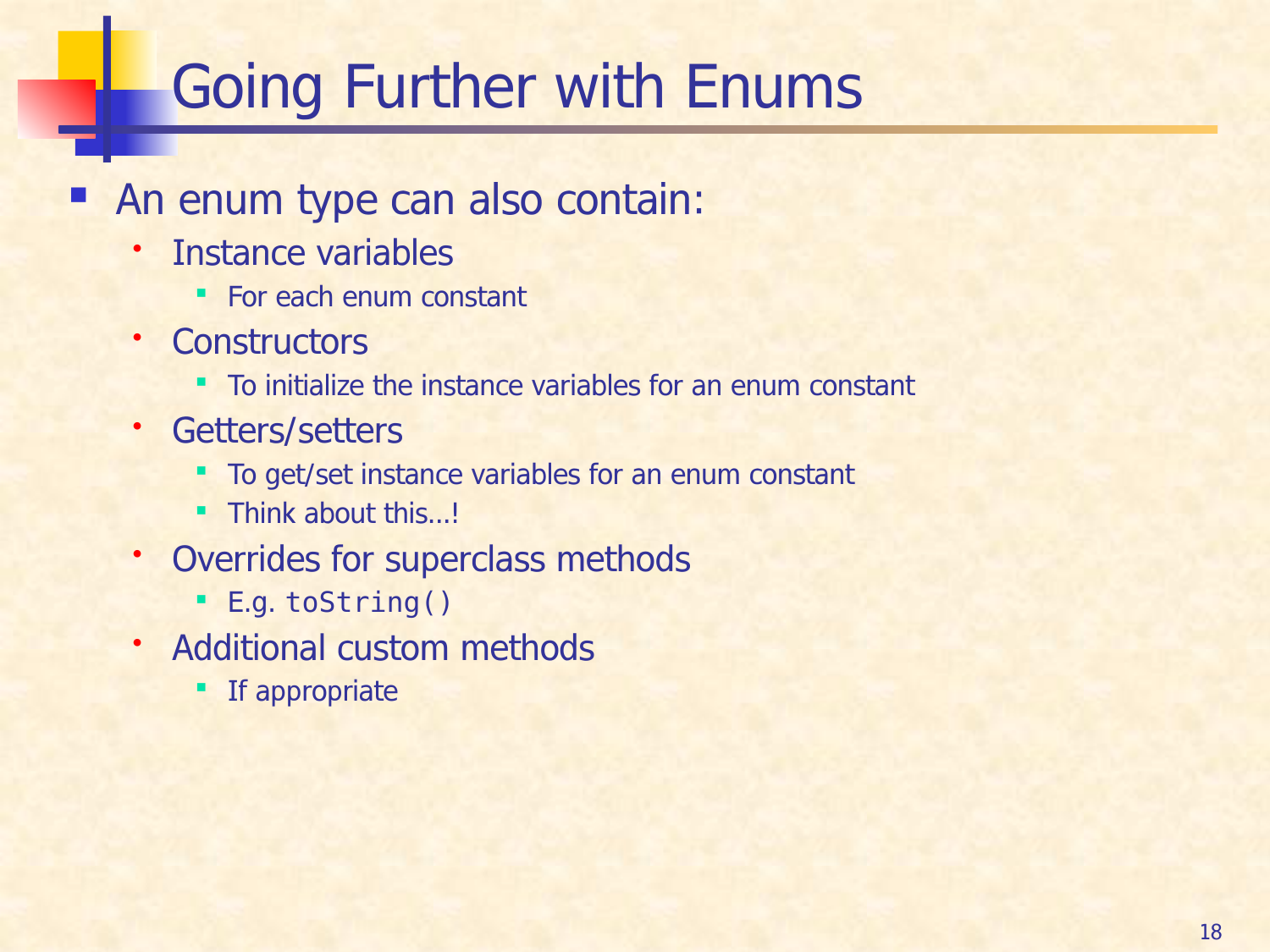

# Going Further with Enums
An enum type can also contain:
Instance variables
For each enum constant
Constructors
To initialize the instance variables for an enum constant
Getters/setters
To get/set instance variables for an enum constant
Think about this…!
Overrides for superclass methods
E.g. toString()
Additional custom methods
If appropriate
18